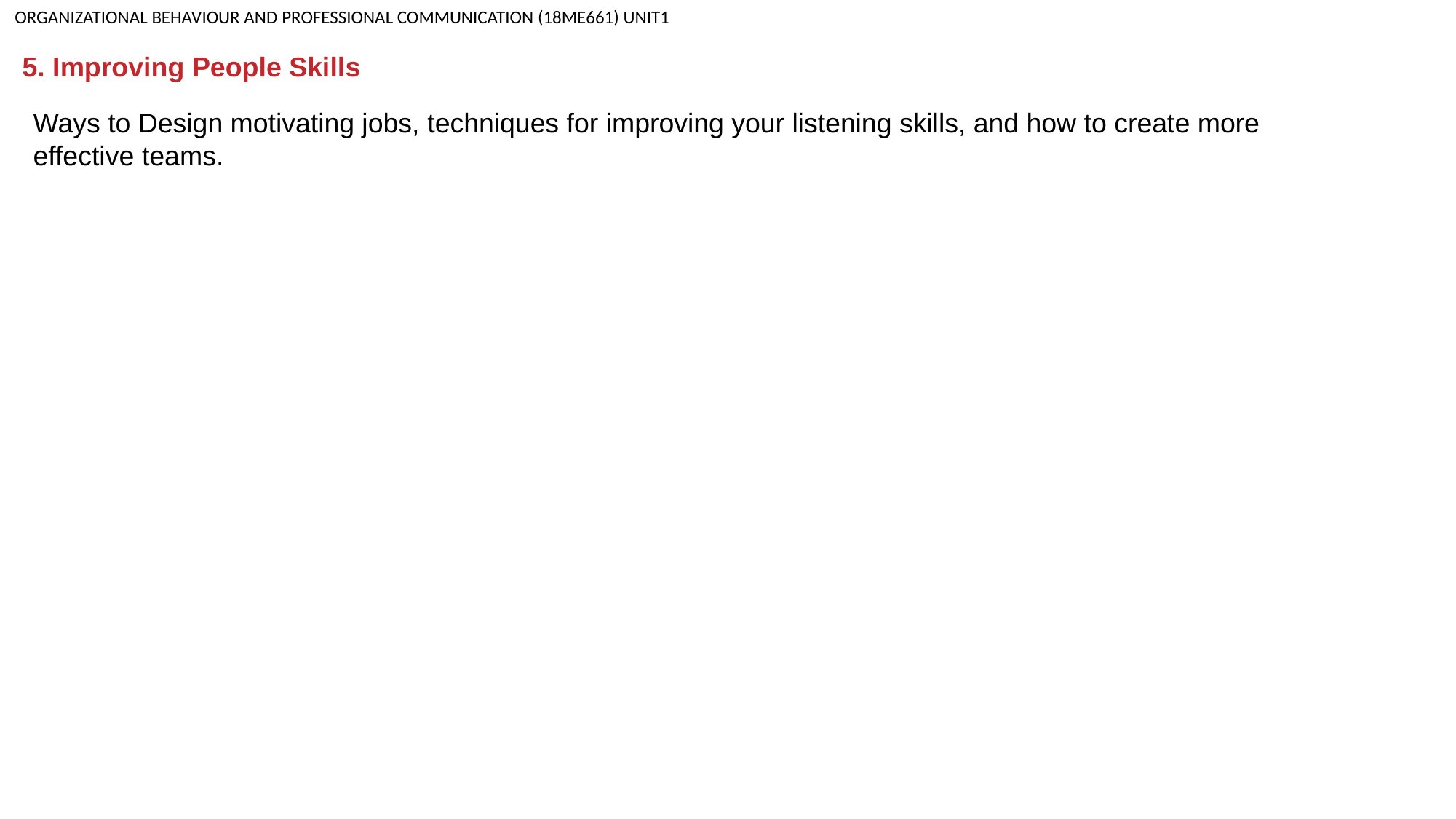

ORGANIZATIONAL BEHAVIOUR AND PROFESSIONAL COMMUNICATION (18ME661) UNIT1
5. Improving People Skills
Ways to Design motivating jobs, techniques for improving your listening skills, and how to create more effective teams.